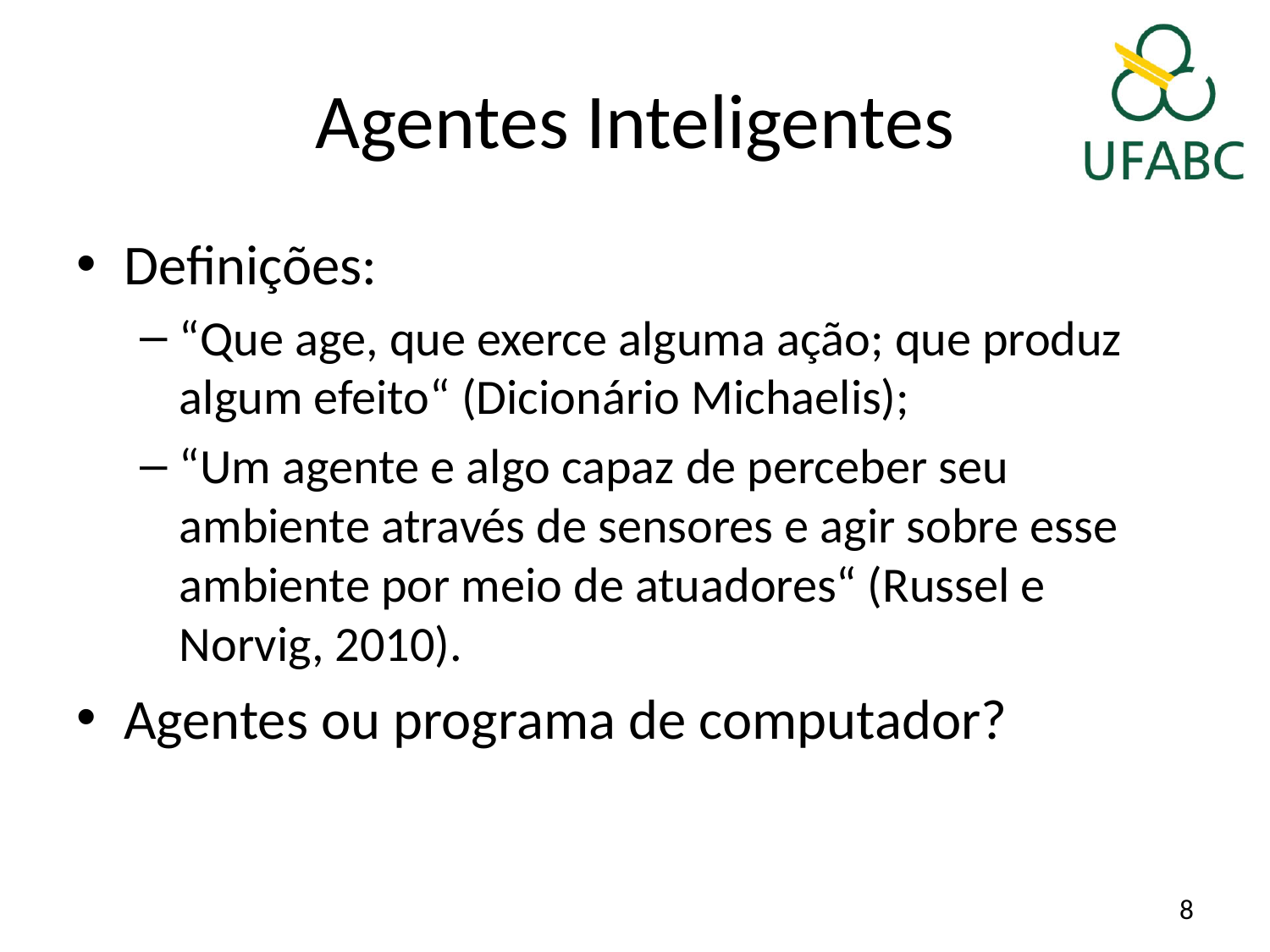

# Agentes Inteligentes
Definições:
“Que age, que exerce alguma ação; que produz algum efeito“ (Dicionário Michaelis);
“Um agente e algo capaz de perceber seu ambiente através de sensores e agir sobre esse ambiente por meio de atuadores“ (Russel e Norvig, 2010).
Agentes ou programa de computador?

8